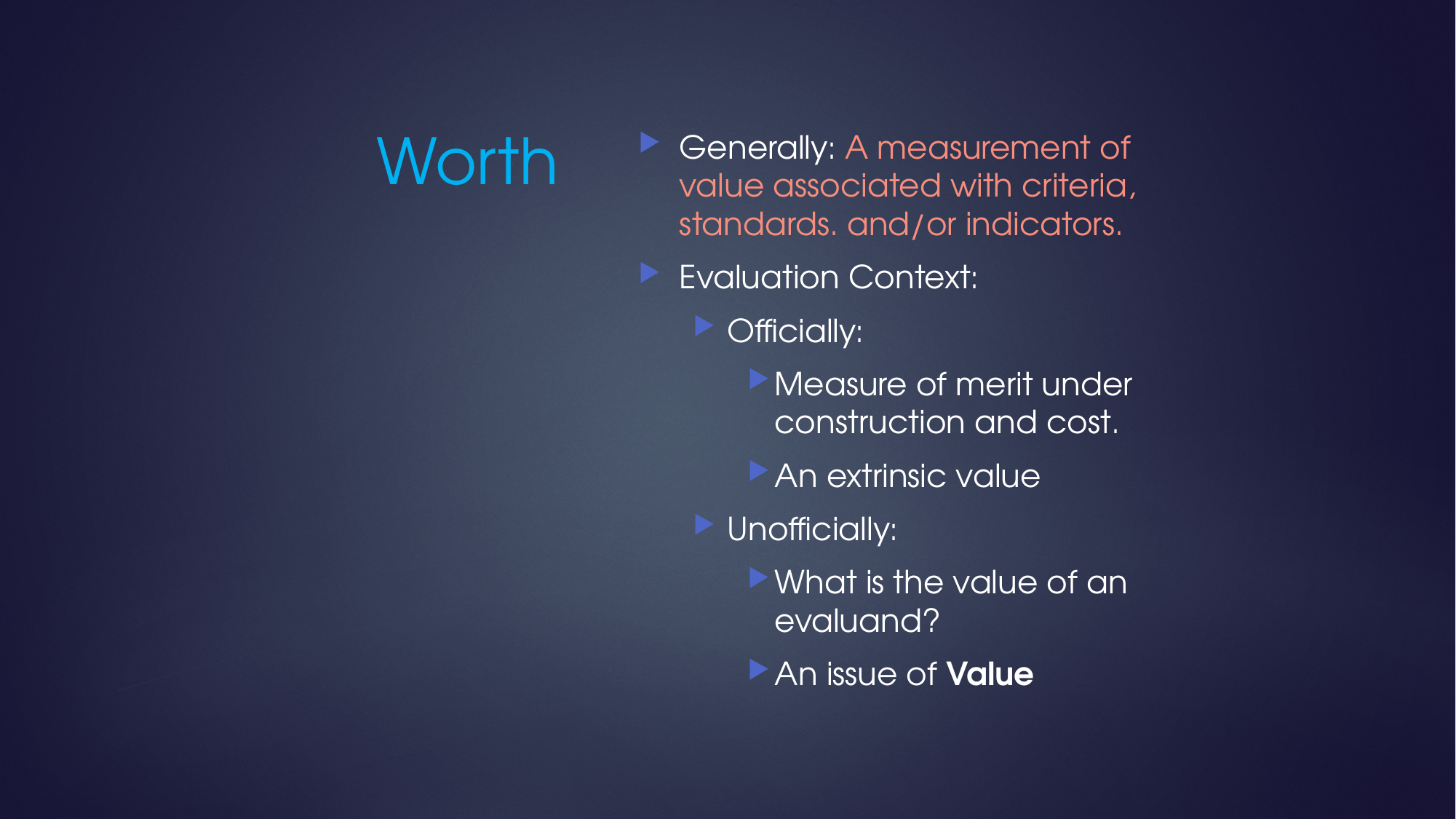

# Worth
Generally: A measurement of value associated with criteria, standards. and/or indicators.
Evaluation Context:
Officially:
Measure of merit under construction and cost.
An extrinsic value
Unofficially:
What is the value of an evaluand?
An issue of Value